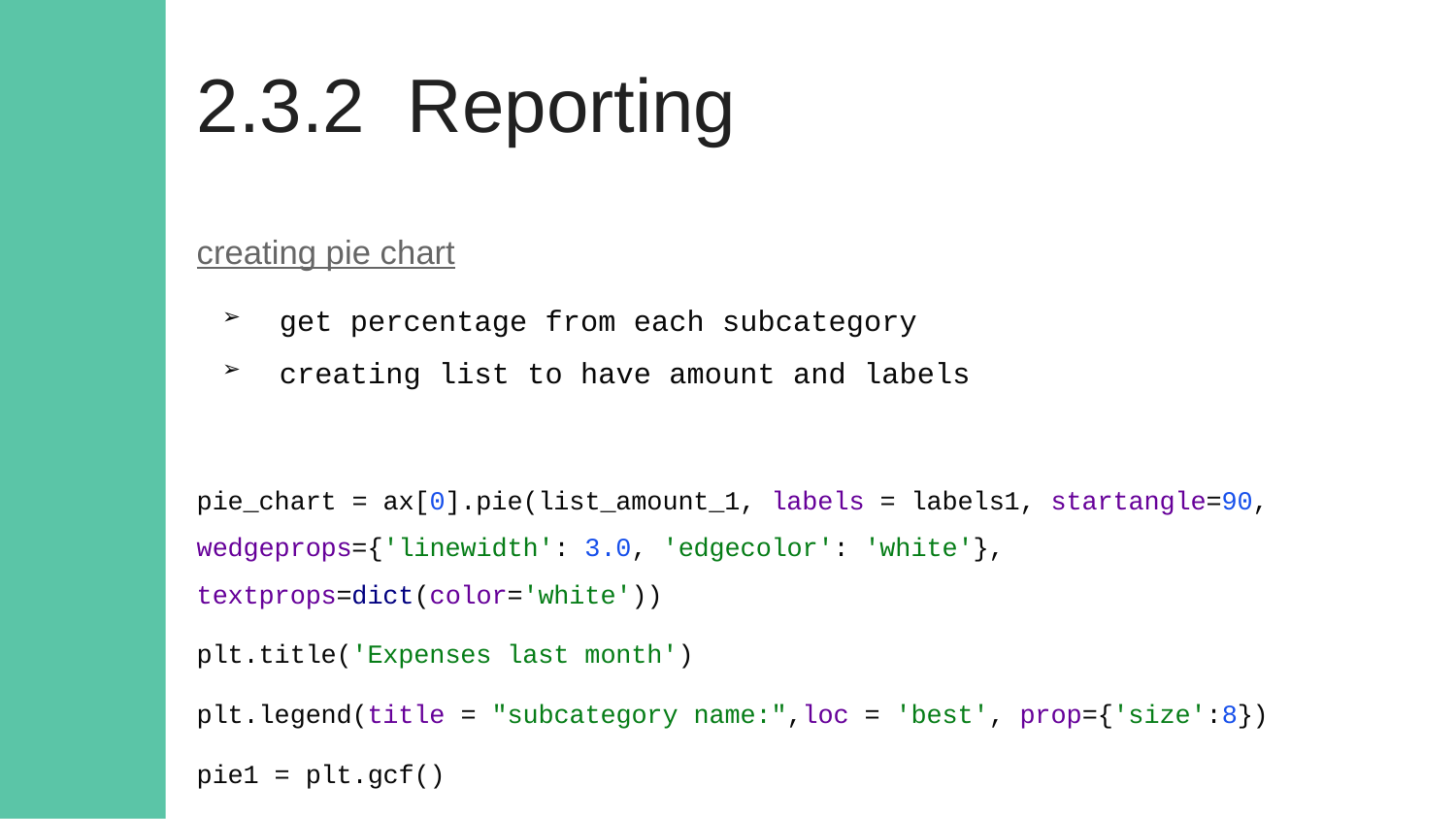

# 2.3.2  Reporting
creating pie chart
get percentage from each subcategory
creating list to have amount and labels

pie_chart = ax[0].pie(list_amount_1, labels = labels1, startangle=90, wedgeprops={'linewidth': 3.0, 'edgecolor': 'white'}, textprops=dict(color='white'))
plt.title('Expenses last month')
plt.legend(title = "subcategory name:",loc = 'best', prop={'size':8})
pie1 = plt.gcf()